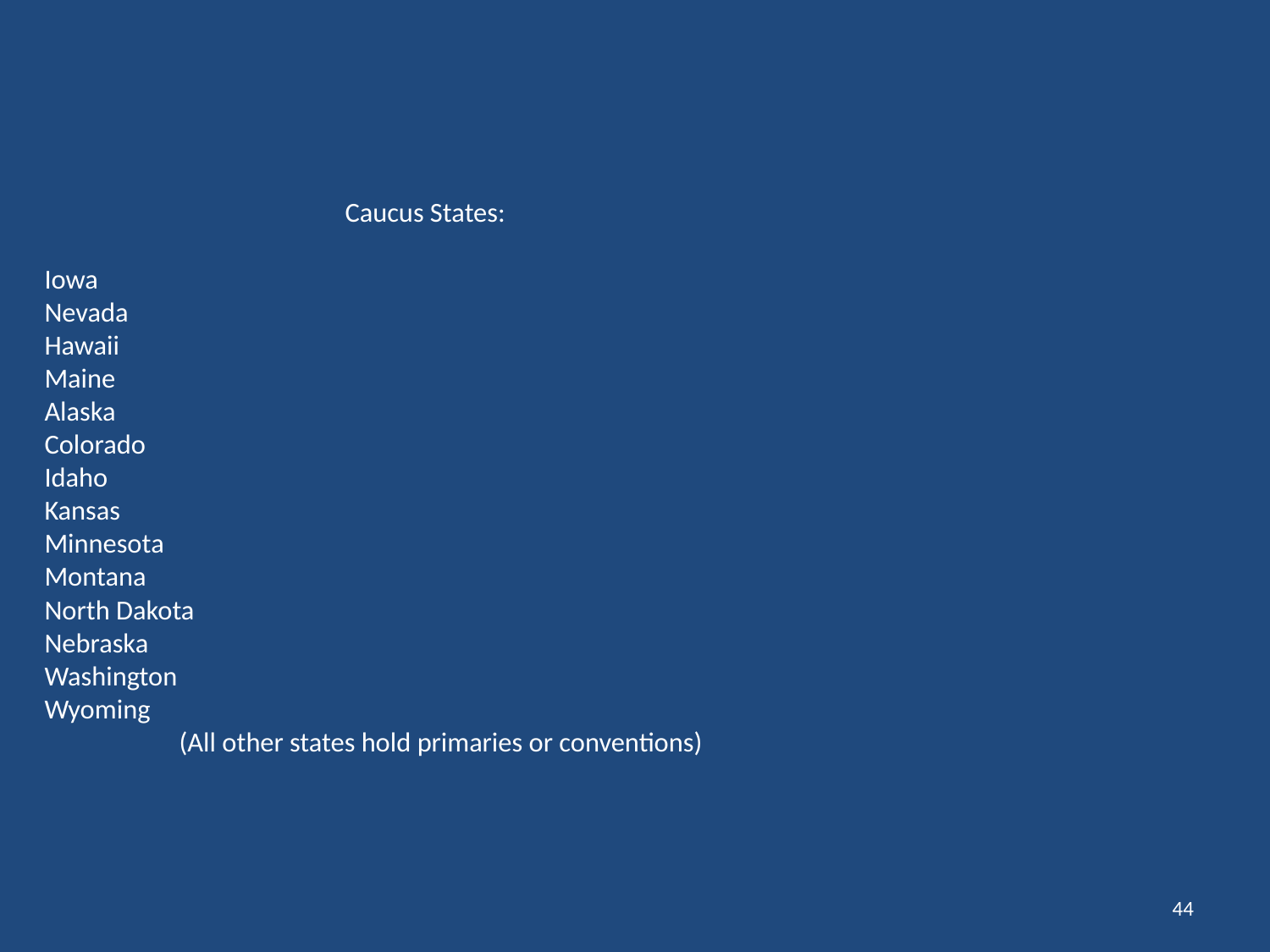

# Caucus States: Iowa Nevada Hawaii Maine Alaska Colorado Idaho Kansas Minnesota Montana North Dakota Nebraska Washington Wyoming (All other states hold primaries or conventions)
44